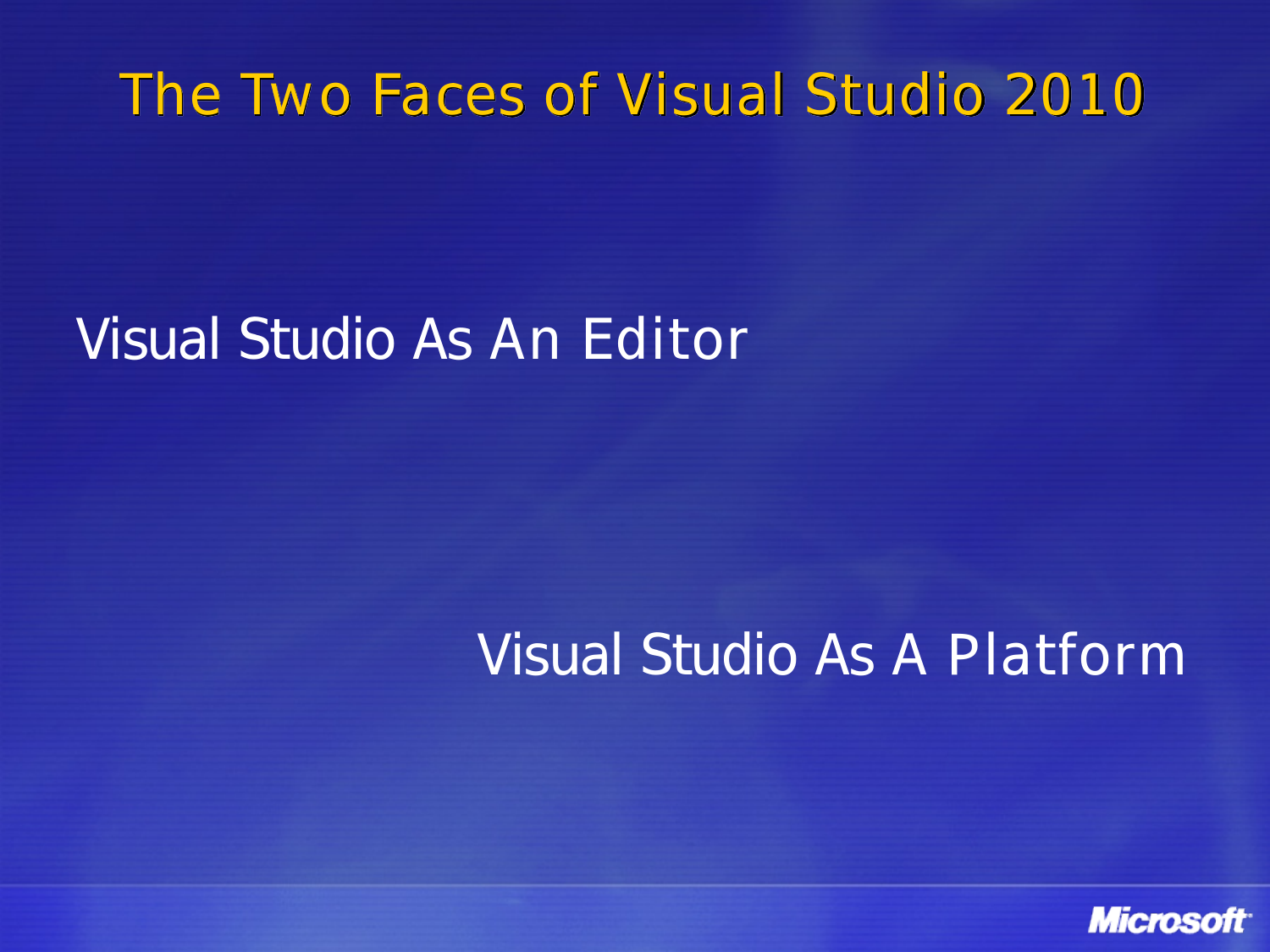

# The Two Faces of Visual Studio 2010
Visual Studio As An Editor

Visual Studio As A Platform